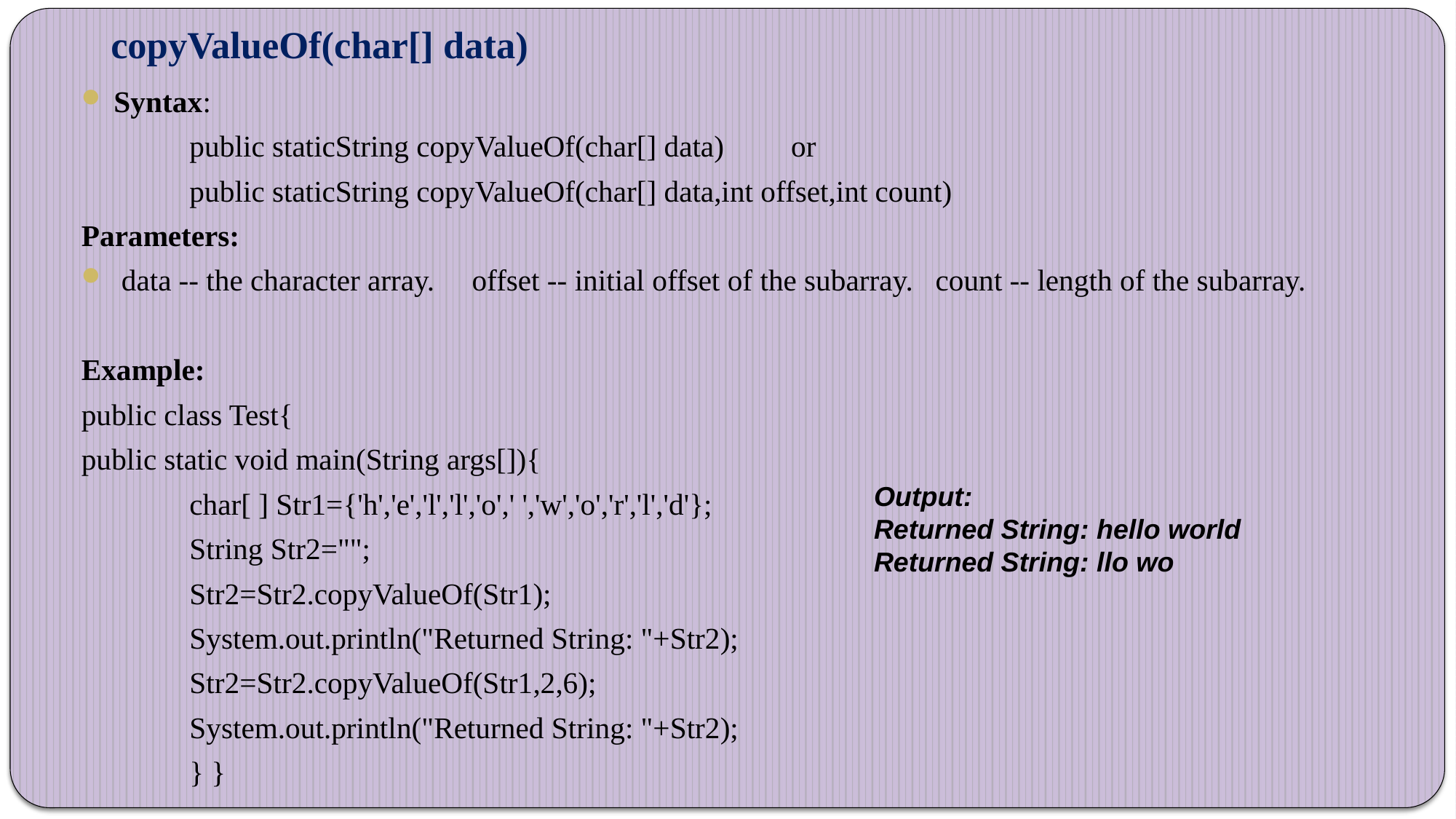

# copyValueOf(char[] data)
Syntax:
	public staticString copyValueOf(char[] data)         or
	public staticString copyValueOf(char[] data,int offset,int count)
Parameters:
 data -- the character array.     offset -- initial offset of the subarray.   count -- length of the subarray.

Example:
public class Test{
public static void main(String args[]){
	char[ ] Str1={'h','e','l','l','o',' ','w','o','r','l','d'};
	String Str2="";
	Str2=Str2.copyValueOf(Str1);
	System.out.println("Returned String: "+Str2);
	Str2=Str2.copyValueOf(Str1,2,6);
	System.out.println("Returned String: "+Str2);
	} }
Output:
Returned String: hello world
Returned String: llo wo